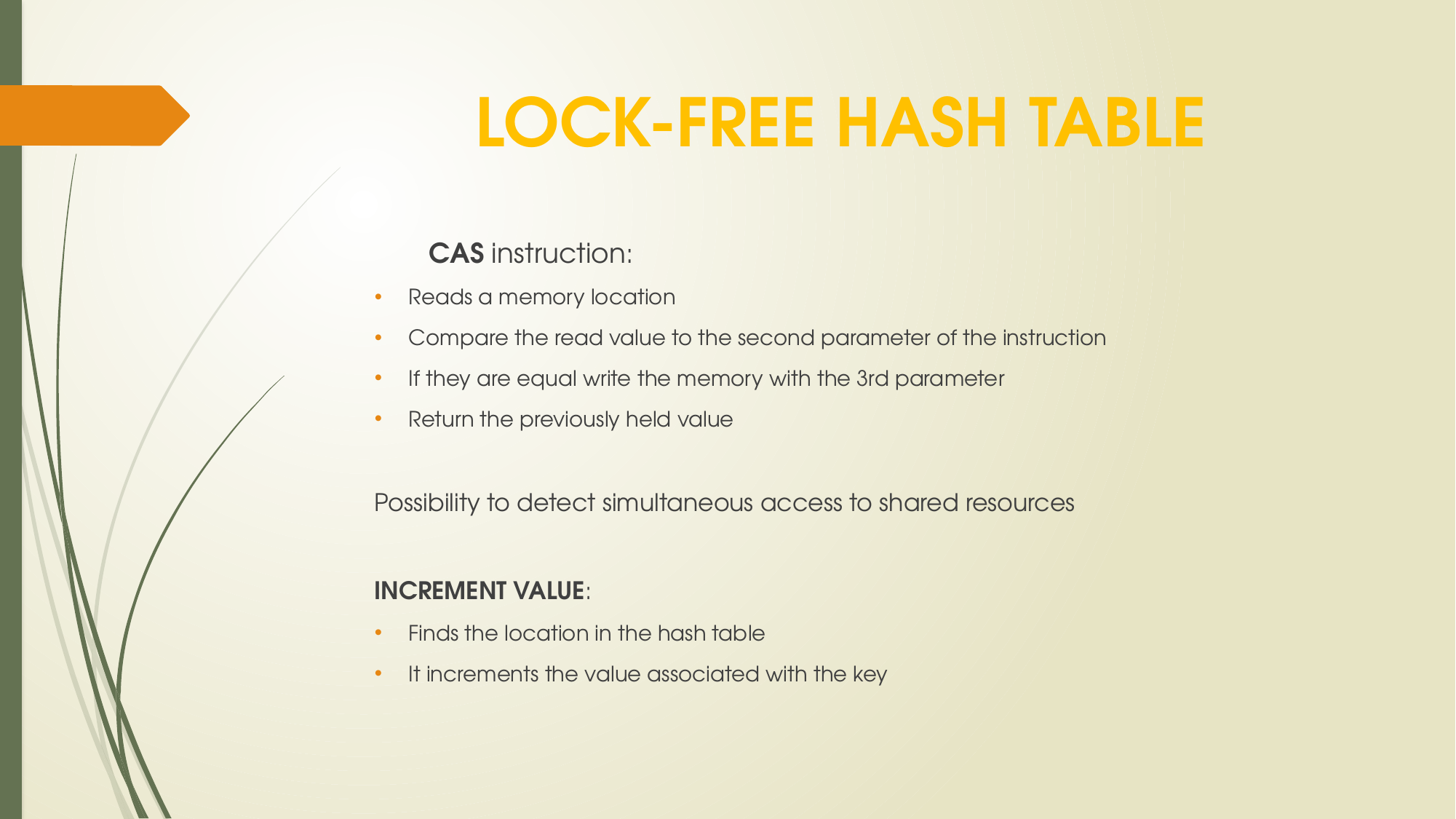

# LOCK-FREE HASH TABLE

	CAS instruction:
Reads a memory location
Compare the read value to the second parameter of the instruction
If they are equal write the memory with the 3rd parameter
Return the previously held value

Possibility to detect simultaneous access to shared resources

INCREMENT VALUE:
Finds the location in the hash table
It increments the value associated with the key